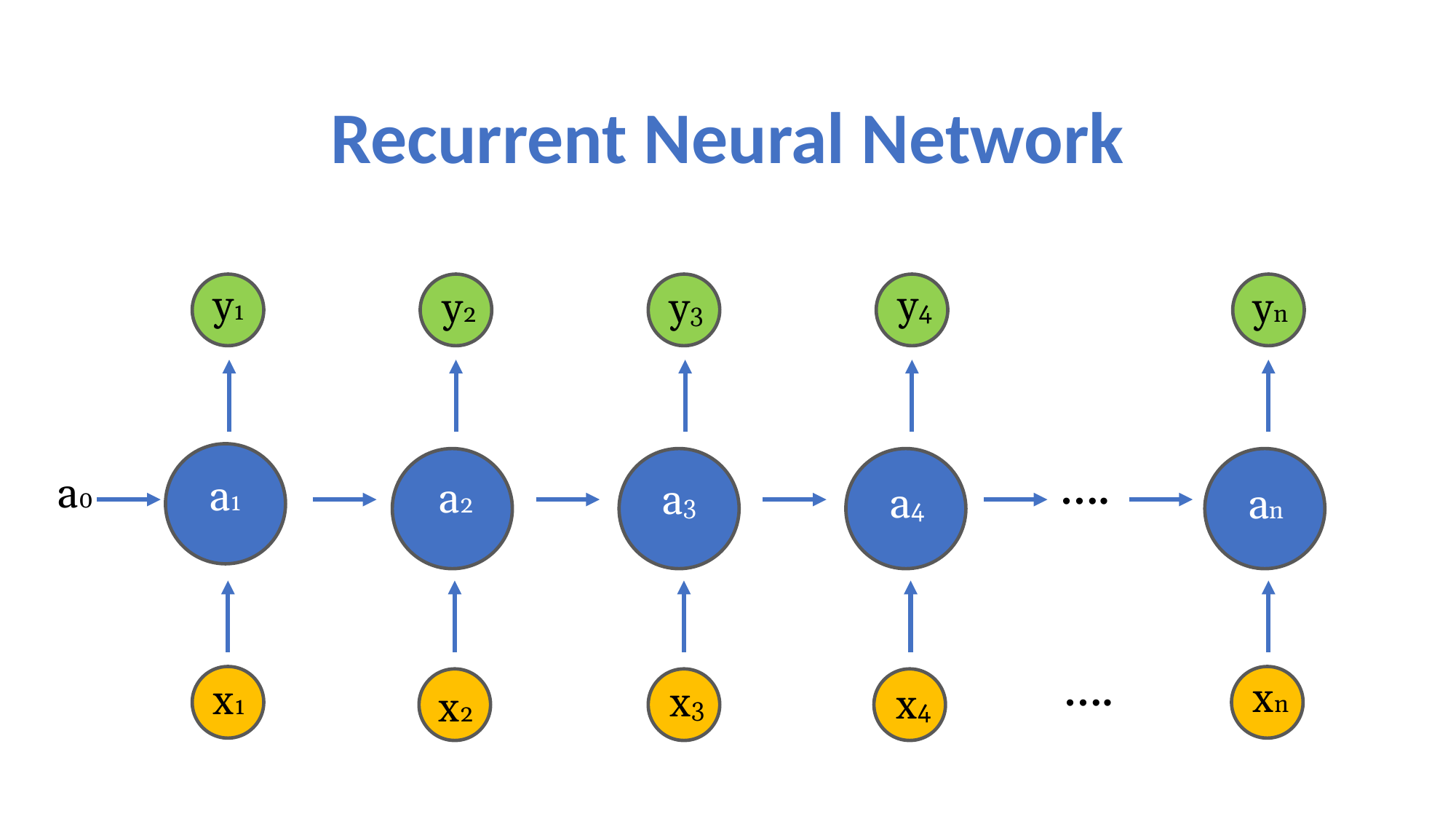

Recurrent Neural Network
 y1
 y4
 y2
 y3

 yn

….
 a0
 a1
 a2
 a3
 a4
 an
….
 xn
 x1

 x3

 x4
 x2